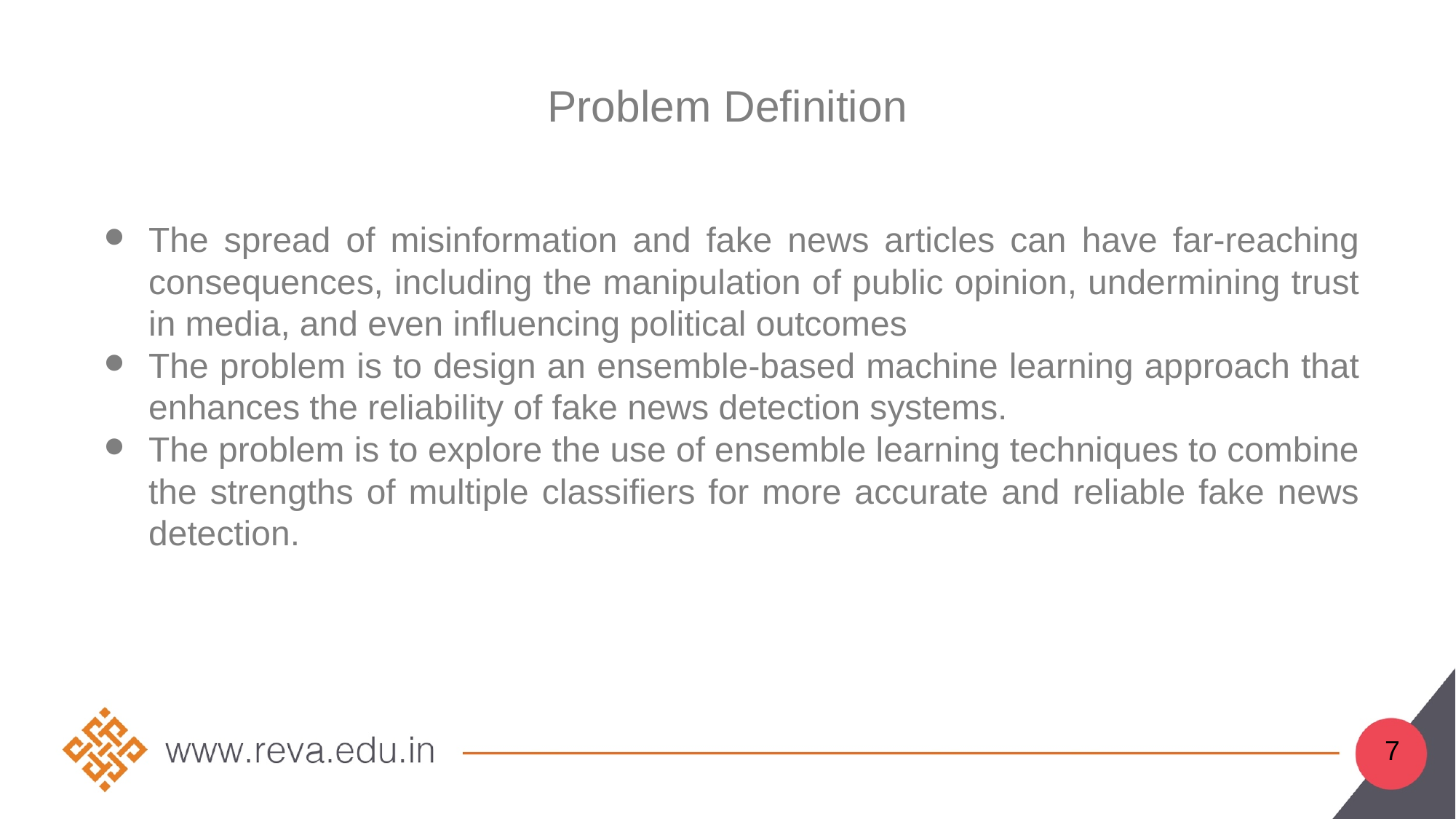

# Problem Definition
The spread of misinformation and fake news articles can have far-reaching consequences, including the manipulation of public opinion, undermining trust in media, and even influencing political outcomes
The problem is to design an ensemble-based machine learning approach that enhances the reliability of fake news detection systems.
The problem is to explore the use of ensemble learning techniques to combine the strengths of multiple classifiers for more accurate and reliable fake news detection.
7